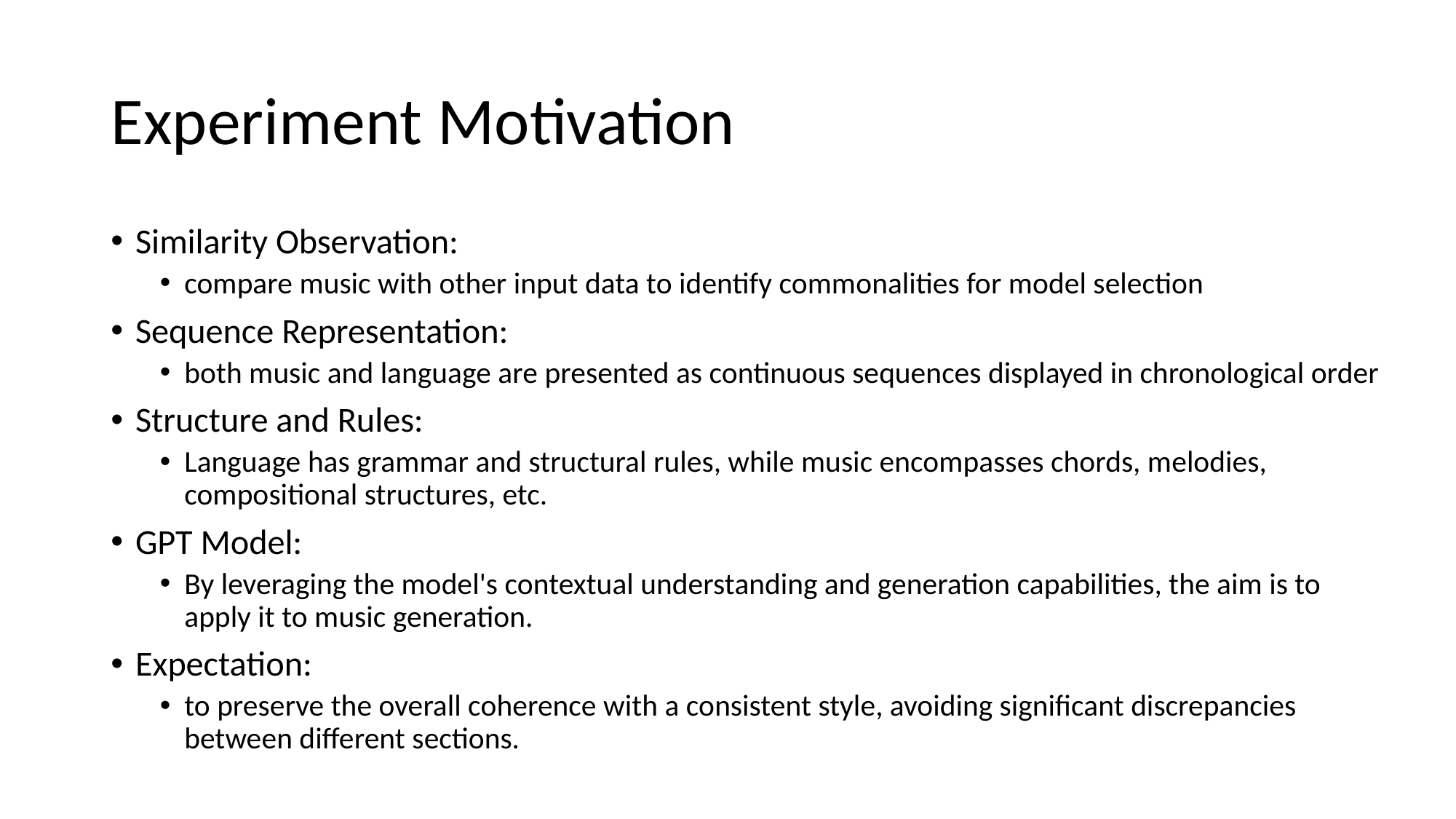

# Experiment Motivation
Similarity Observation:
compare music with other input data to identify commonalities for model selection
Sequence Representation:
both music and language are presented as continuous sequences displayed in chronological order
Structure and Rules:
Language has grammar and structural rules, while music encompasses chords, melodies, compositional structures, etc.
GPT Model:
By leveraging the model's contextual understanding and generation capabilities, the aim is to apply it to music generation.
Expectation:
to preserve the overall coherence with a consistent style, avoiding significant discrepancies between different sections.